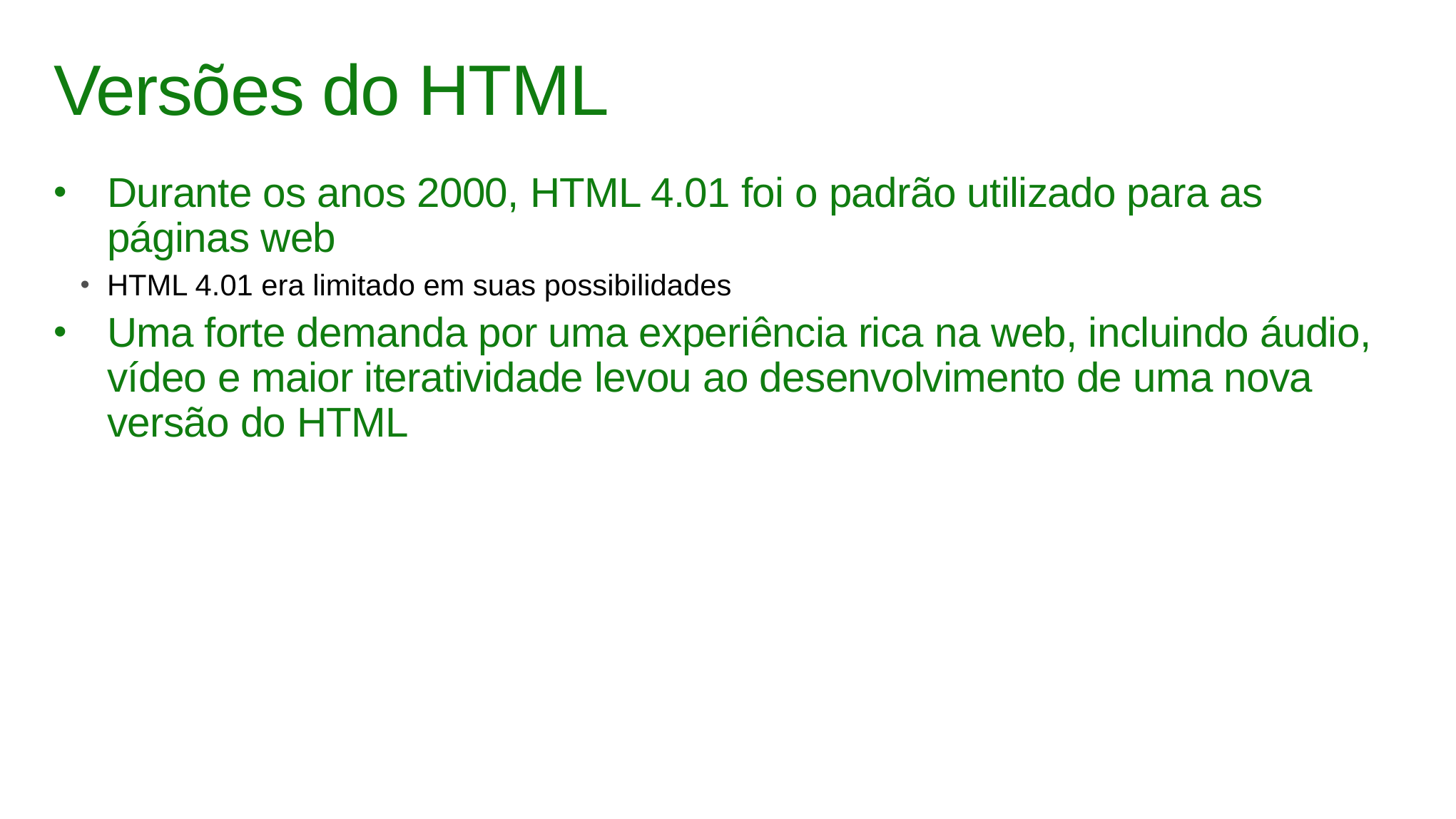

# Versões do HTML
Durante os anos 2000, HTML 4.01 foi o padrão utilizado para as páginas web
HTML 4.01 era limitado em suas possibilidades
Uma forte demanda por uma experiência rica na web, incluindo áudio, vídeo e maior iteratividade levou ao desenvolvimento de uma nova versão do HTML